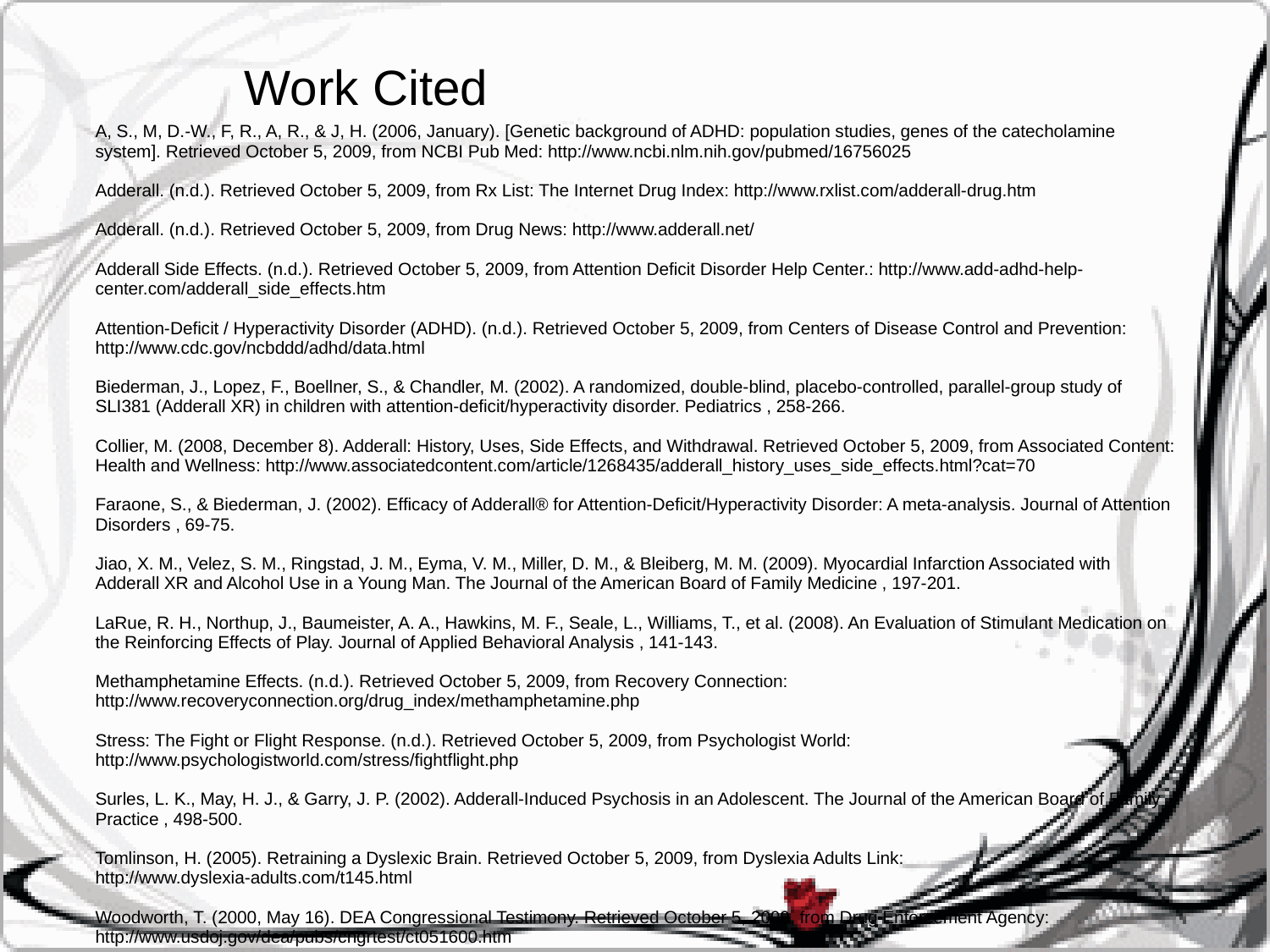

Work Cited
A, S., M, D.-W., F, R., A, R., & J, H. (2006, January). [Genetic background of ADHD: population studies, genes of the catecholamine system]. Retrieved October 5, 2009, from NCBI Pub Med: http://www.ncbi.nlm.nih.gov/pubmed/16756025

Adderall. (n.d.). Retrieved October 5, 2009, from Rx List: The Internet Drug Index: http://www.rxlist.com/adderall-drug.htm

Adderall. (n.d.). Retrieved October 5, 2009, from Drug News: http://www.adderall.net/

Adderall Side Effects. (n.d.). Retrieved October 5, 2009, from Attention Deficit Disorder Help Center.: http://www.add-adhd-help-center.com/adderall_side_effects.htm

Attention-Deficit / Hyperactivity Disorder (ADHD). (n.d.). Retrieved October 5, 2009, from Centers of Disease Control and Prevention: http://www.cdc.gov/ncbddd/adhd/data.html

Biederman, J., Lopez, F., Boellner, S., & Chandler, M. (2002). A randomized, double-blind, placebo-controlled, parallel-group study of SLI381 (Adderall XR) in children with attention-deficit/hyperactivity disorder. Pediatrics , 258-266.

Collier, M. (2008, December 8). Adderall: History, Uses, Side Effects, and Withdrawal. Retrieved October 5, 2009, from Associated Content: Health and Wellness: http://www.associatedcontent.com/article/1268435/adderall_history_uses_side_effects.html?cat=70

Faraone, S., & Biederman, J. (2002). Efficacy of Adderall® for Attention-Deficit/Hyperactivity Disorder: A meta-analysis. Journal of Attention Disorders , 69-75.

Jiao, X. M., Velez, S. M., Ringstad, J. M., Eyma, V. M., Miller, D. M., & Bleiberg, M. M. (2009). Myocardial Infarction Associated with Adderall XR and Alcohol Use in a Young Man. The Journal of the American Board of Family Medicine , 197-201.

LaRue, R. H., Northup, J., Baumeister, A. A., Hawkins, M. F., Seale, L., Williams, T., et al. (2008). An Evaluation of Stimulant Medication on the Reinforcing Effects of Play. Journal of Applied Behavioral Analysis , 141-143.

Methamphetamine Effects. (n.d.). Retrieved October 5, 2009, from Recovery Connection: http://www.recoveryconnection.org/drug_index/methamphetamine.php

Stress: The Fight or Flight Response. (n.d.). Retrieved October 5, 2009, from Psychologist World: http://www.psychologistworld.com/stress/fightflight.php

Surles, L. K., May, H. J., & Garry, J. P. (2002). Adderall-Induced Psychosis in an Adolescent. The Journal of the American Board of Family Practice , 498-500.

Tomlinson, H. (2005). Retraining a Dyslexic Brain. Retrieved October 5, 2009, from Dyslexia Adults Link: http://www.dyslexia-adults.com/t145.html

Woodworth, T. (2000, May 16). DEA Congressional Testimony. Retrieved October 5, 2009, from Drug Enforcement Agency: http://www.usdoj.gov/dea/pubs/cngrtest/ct051600.htm